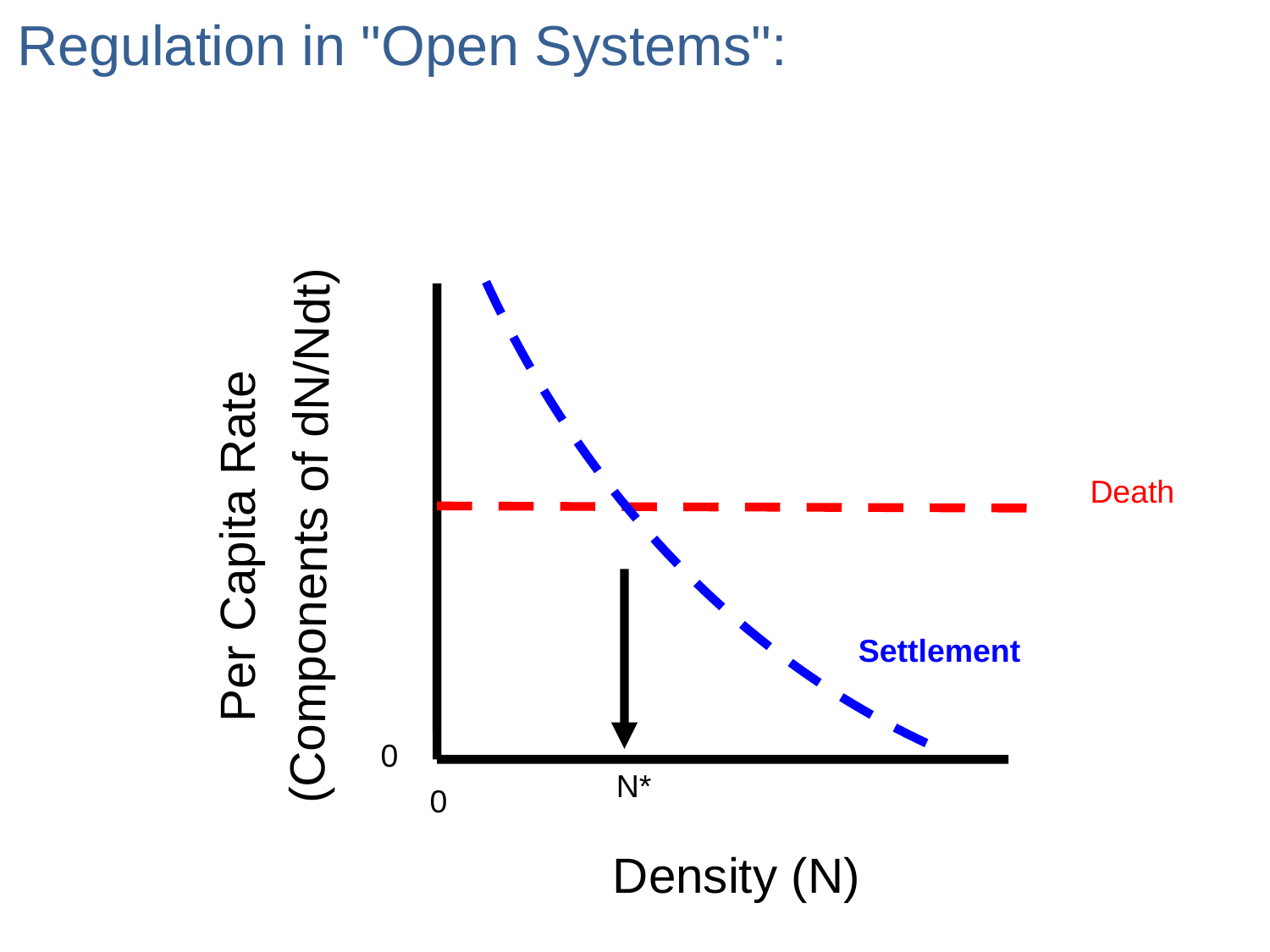

Settlement
Regulation in "Open Systems":

Death

(Components of dN/Ndt)
Per Capita Rate

0

N*
0
Density (N)